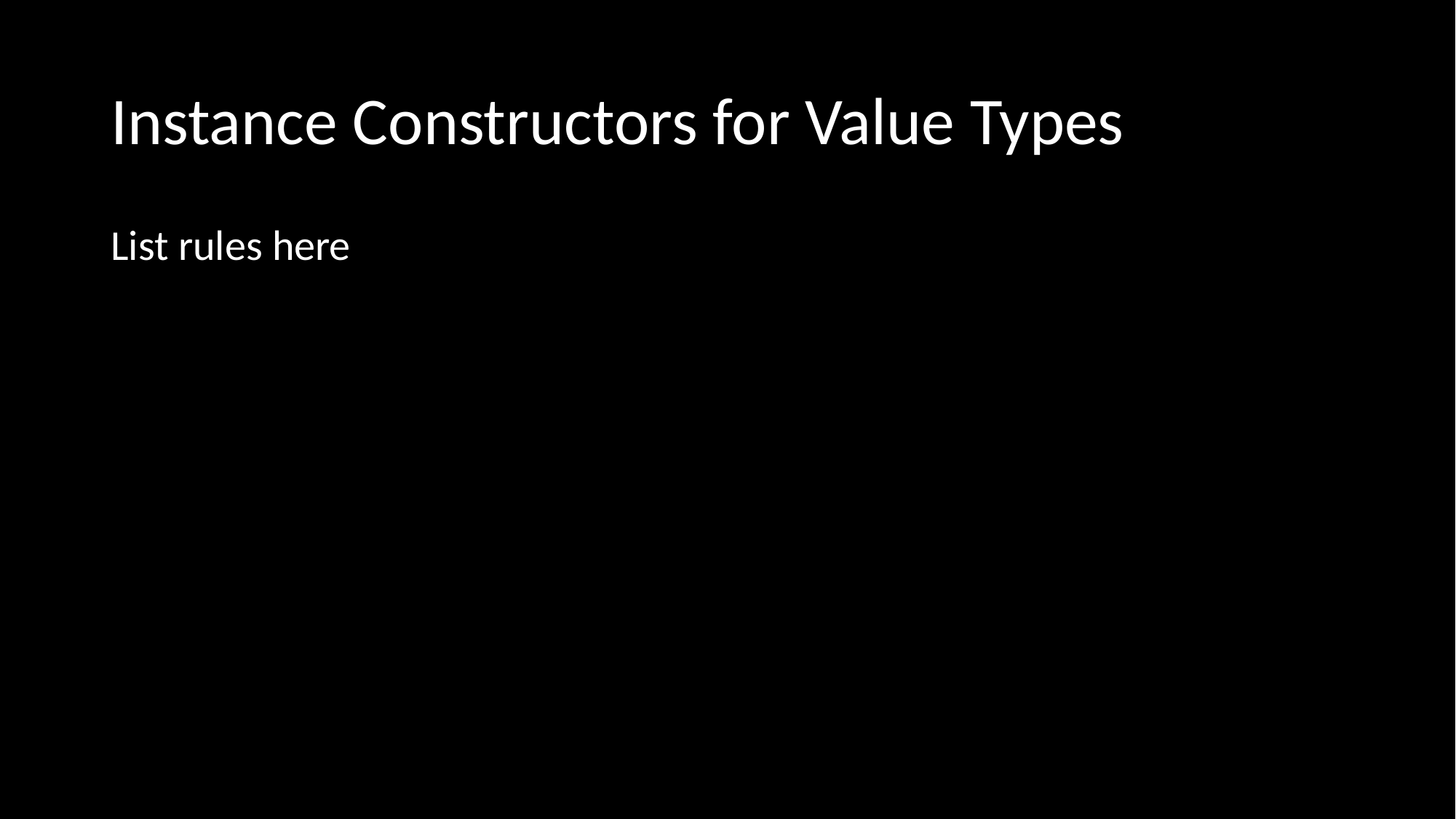

# Instance Constructors for Value Types
List rules here